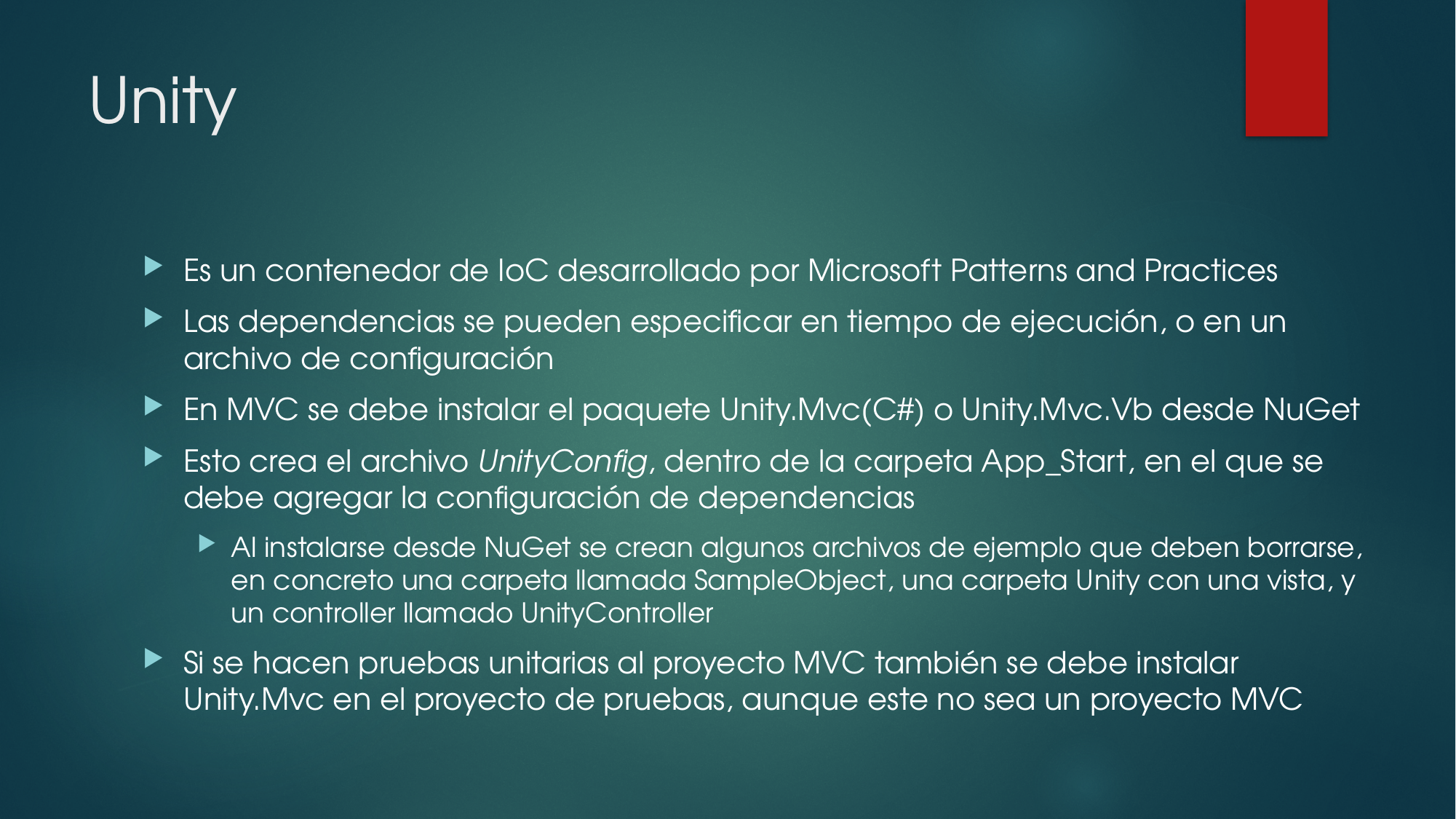

# Unity
Es un contenedor de IoC desarrollado por Microsoft Patterns and Practices
Las dependencias se pueden especificar en tiempo de ejecución, o en un archivo de configuración
En MVC se debe instalar el paquete Unity.Mvc(C#) o Unity.Mvc.Vb desde NuGet
Esto crea el archivo UnityConfig, dentro de la carpeta App_Start, en el que se debe agregar la configuración de dependencias
Al instalarse desde NuGet se crean algunos archivos de ejemplo que deben borrarse, en concreto una carpeta llamada SampleObject, una carpeta Unity con una vista, y un controller llamado UnityController
Si se hacen pruebas unitarias al proyecto MVC también se debe instalar Unity.Mvc en el proyecto de pruebas, aunque este no sea un proyecto MVC